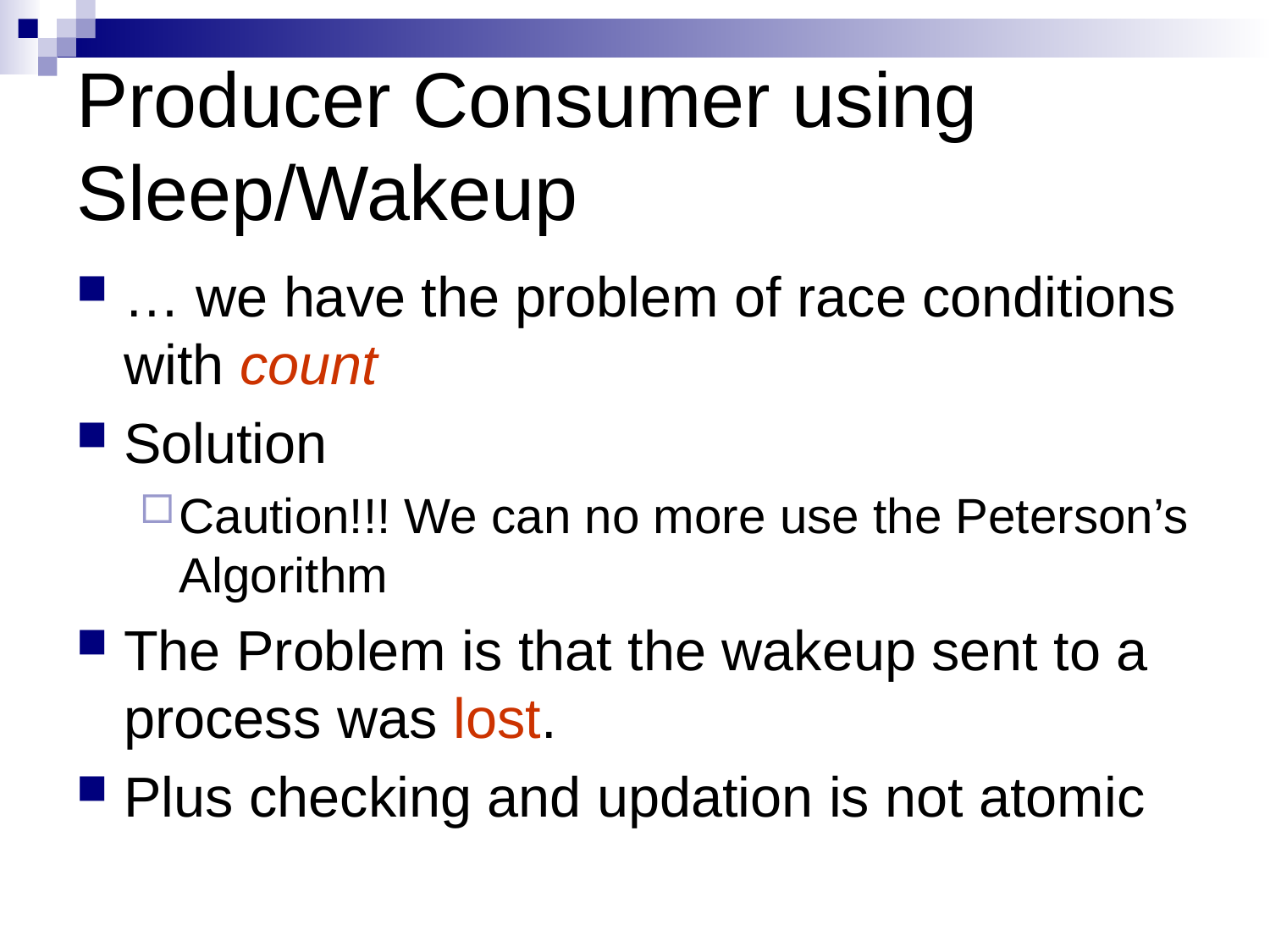

# Producer Consumer using Sleep/Wakeup
… we have the problem of race conditions with count
Solution
Caution!!! We can no more use the Peterson’s Algorithm
The Problem is that the wakeup sent to a process was lost.
Plus checking and updation is not atomic